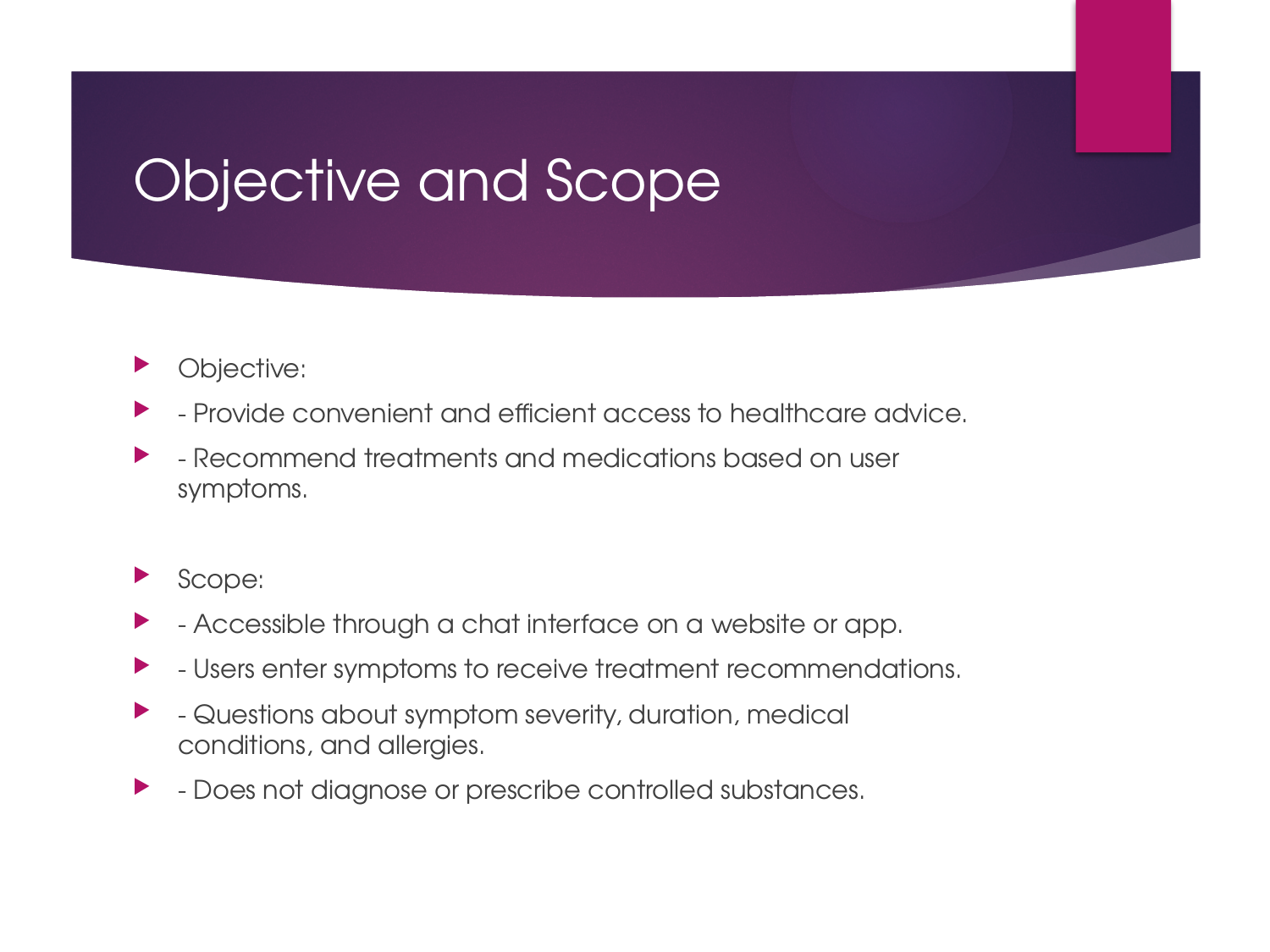

# Objective and Scope
Objective:
- Provide convenient and efficient access to healthcare advice.
- Recommend treatments and medications based on user symptoms.

Scope:
- Accessible through a chat interface on a website or app.
- Users enter symptoms to receive treatment recommendations.
- Questions about symptom severity, duration, medical conditions, and allergies.
- Does not diagnose or prescribe controlled substances.